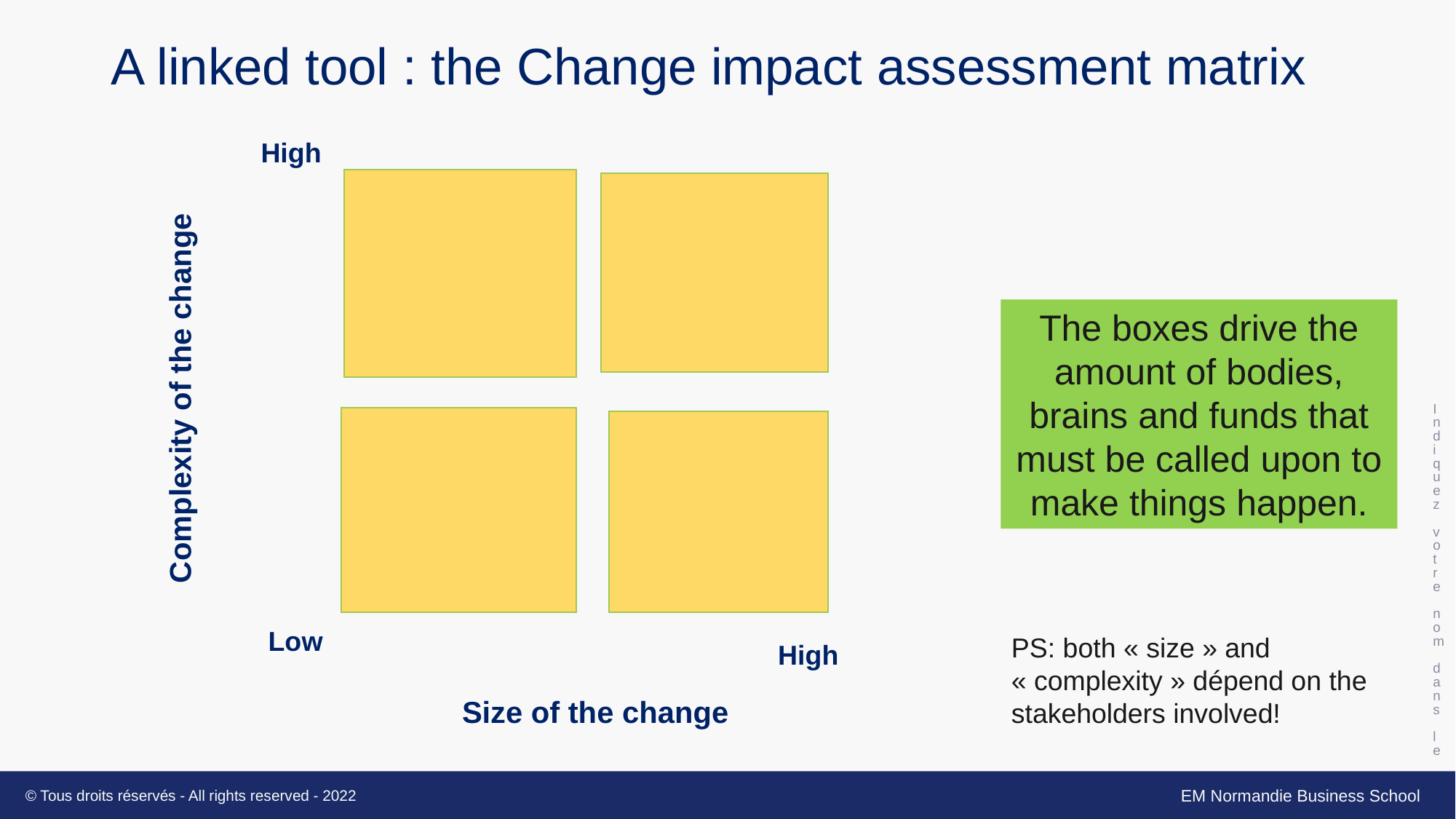

# A linked tool : the Change impact assessment matrix
Indiquez votre nom dans le pied de page
High

The boxes drive the amount of bodies, brains and funds that must be called upon to make things happen.
Complexity of the change

Low
PS: both « size » and « complexity » dépend on the stakeholders involved!
High
Size of the change